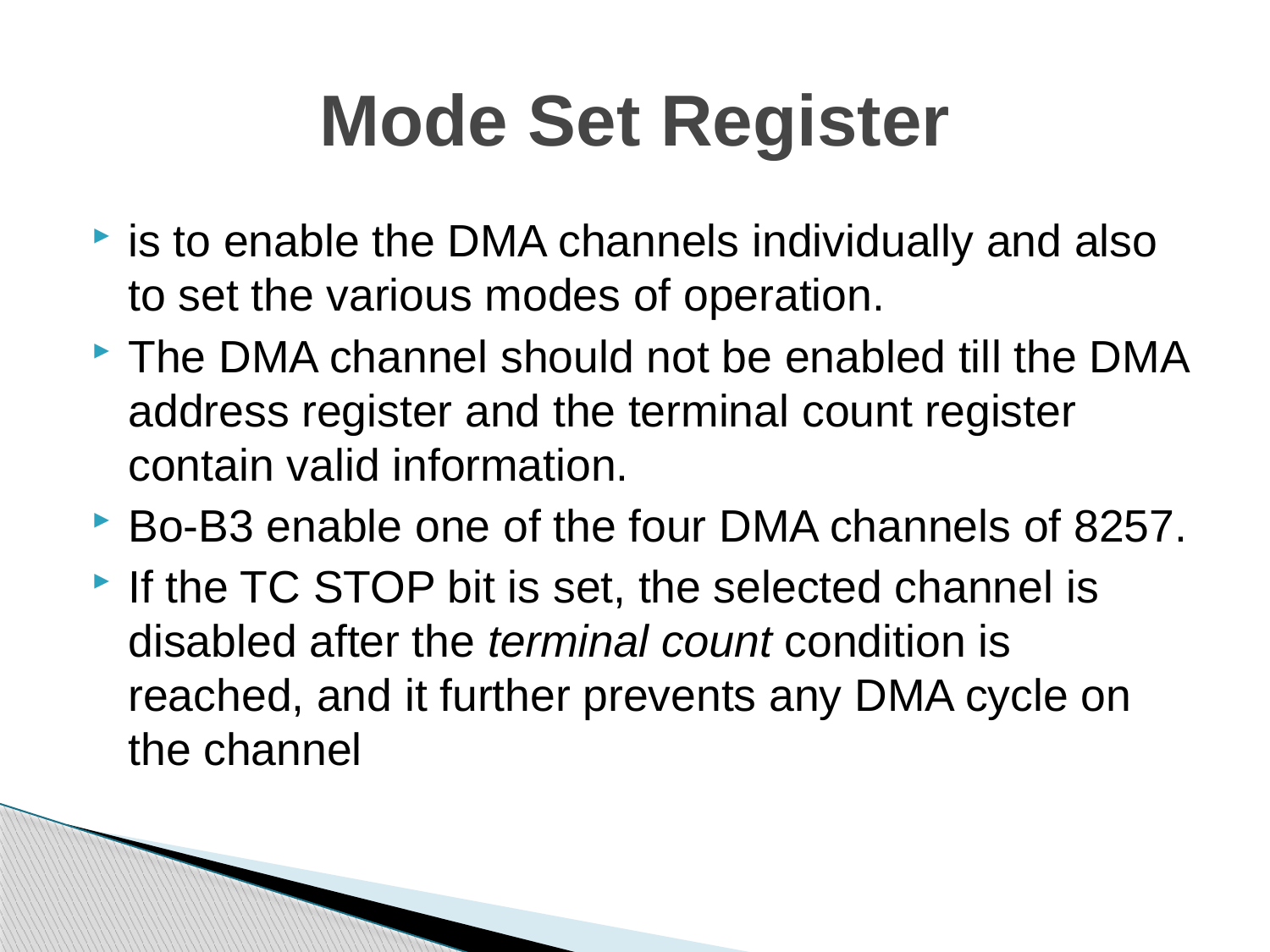

# Mode Set Register
is to enable the DMA channels individually and also to set the various modes of operation.
The DMA channel should not be enabled till the DMA address register and the terminal count register contain valid information.
Bo-B3 enable one of the four DMA channels of 8257.
If the TC STOP bit is set, the selected channel is disabled after the terminal count condition is reached, and it further prevents any DMA cycle on the channel